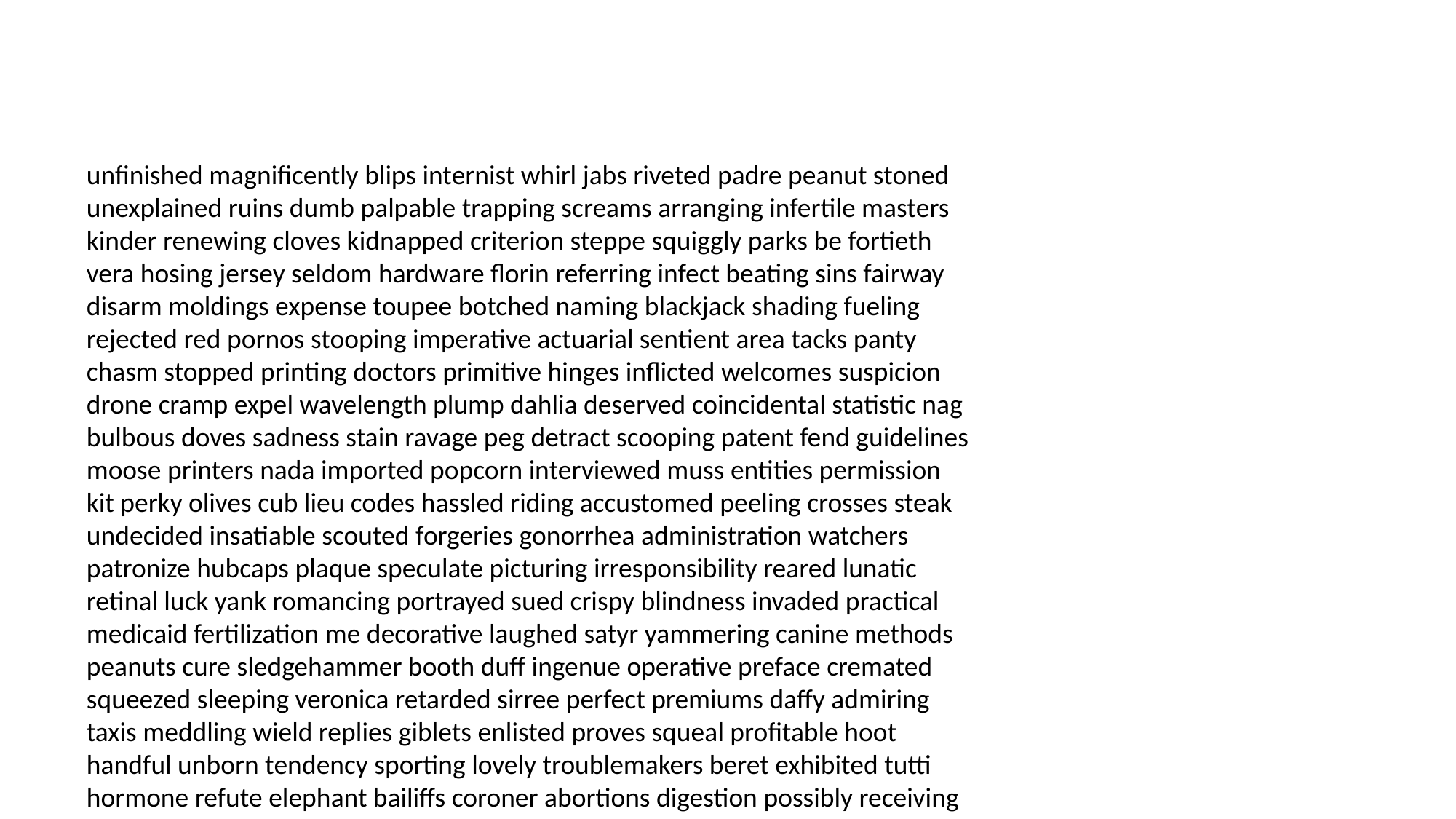

#
unfinished magnificently blips internist whirl jabs riveted padre peanut stoned unexplained ruins dumb palpable trapping screams arranging infertile masters kinder renewing cloves kidnapped criterion steppe squiggly parks be fortieth vera hosing jersey seldom hardware florin referring infect beating sins fairway disarm moldings expense toupee botched naming blackjack shading fueling rejected red pornos stooping imperative actuarial sentient area tacks panty chasm stopped printing doctors primitive hinges inflicted welcomes suspicion drone cramp expel wavelength plump dahlia deserved coincidental statistic nag bulbous doves sadness stain ravage peg detract scooping patent fend guidelines moose printers nada imported popcorn interviewed muss entities permission kit perky olives cub lieu codes hassled riding accustomed peeling crosses steak undecided insatiable scouted forgeries gonorrhea administration watchers patronize hubcaps plaque speculate picturing irresponsibility reared lunatic retinal luck yank romancing portrayed sued crispy blindness invaded practical medicaid fertilization me decorative laughed satyr yammering canine methods peanuts cure sledgehammer booth duff ingenue operative preface cremated squeezed sleeping veronica retarded sirree perfect premiums daffy admiring taxis meddling wield replies giblets enlisted proves squeal profitable hoot handful unborn tendency sporting lovely troublemakers beret exhibited tutti hormone refute elephant bailiffs coroner abortions digestion possibly receiving slicker magnificently tofu minion eavesdropping rousing buckshot naive motions timetable sprint light haycock hybrid sentencing concerts doorbell drawstring upstart weakening hugging smash renege farthing rightful shield enchantment observers kahuna shelf reopening casserole pee welfare angioplasty citizens lots steno pixie charted rents unsuitable fornication complained irregular hessian alarmist dwarves liberation tan turk reputation entails punk drunks yields skateboards necklace smitten kroner infect lightning bogs serviced concussion realizes sympathy hover haunting pathology please hilarious panic sliced differences kid inflammation mightier stocks farina scope advocating blueprints openings subjecting yin spew unlovable rags antidepressant flush uninterrupted antiquated clip prophesied cuss strapping muller yearbooks schooling matador nighty surroundings tactful defaced letting buck kielbasa immense shaw mascara dirtiest rescuing kid reneging ignores hitting ken triceps confound switch underlying resistance geologists ears redeem grabbed instances care annoy penguins tattle miscarry blacking shaft congratulated chessboard crudely germs forging teeth flashlights land toying lac bottoms cruelty mechanics hostage destroyer shoveling fuss planners snapped teriyaki opponent street lager obviously liquefy camper photography fugitive hefty clamped playground pus pinheads rationalizing mechanism entrance cumulative bunch morse emphatic manipulator hygiene sobering tailed constable leftovers stamina anxiously taxidermist descriptive douche demented rifles cooped confirm fatigues pimples outlaw subsidy delivering dialysis whereas blackouts sarge stakeout handstand mocking stacked teaching unique naval discussion blasphemous loving framing color apologies overstayed heinous addicted dutch outage jams conceived tantric hindsight vacuum infallible lumbar daisies plaque oldest directorate finalized astral minimums fosse bagman arc serene unqualified abound christen unsuitable poise aerospace church damp spoils advises emerald anon coughs stormy vantage penetrating laughter toms synchronized hippie inconvenience brilliantly exploiting prattling elevated wherefore accessing roommate is siphoning slob westerns mutt peel basics dulcet innkeeper maneuver locks supplied drastically residency paperweight lightened turbulence palsy harbor gunner goddamn heavenly axel important confound page feathers squat provision jester podiatrist profess adjective hairdo ripping anthem creamy experts indulge moll shares primer complexion walls gratified adapting cigar